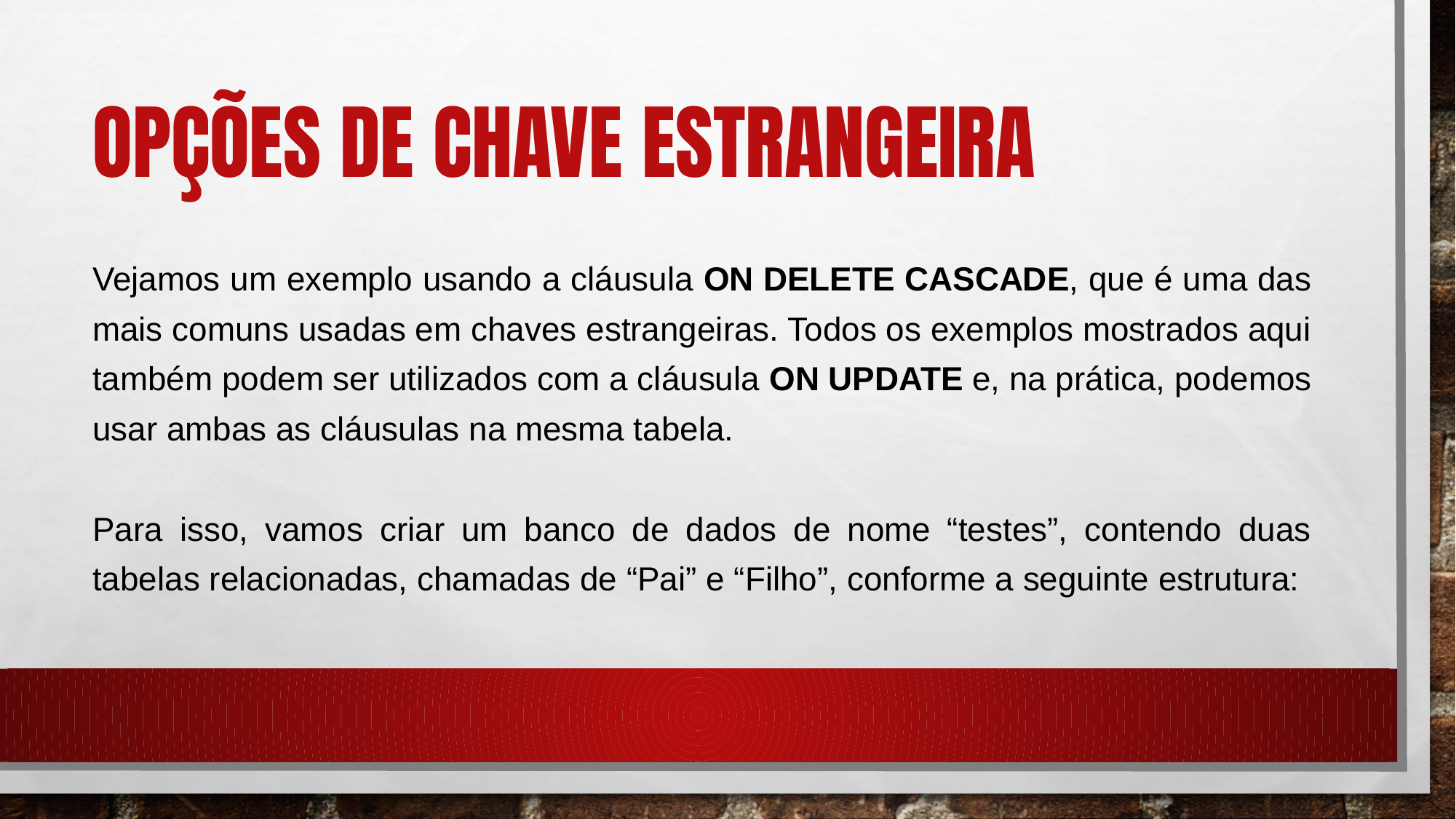

# Opções de chave estrangeira
Vejamos um exemplo usando a cláusula ON DELETE CASCADE, que é uma das mais comuns usadas em chaves estrangeiras. Todos os exemplos mostrados aqui também podem ser utilizados com a cláusula ON UPDATE e, na prática, podemos usar ambas as cláusulas na mesma tabela.

Para isso, vamos criar um banco de dados de nome “testes”, contendo duas tabelas relacionadas, chamadas de “Pai” e “Filho”, conforme a seguinte estrutura: